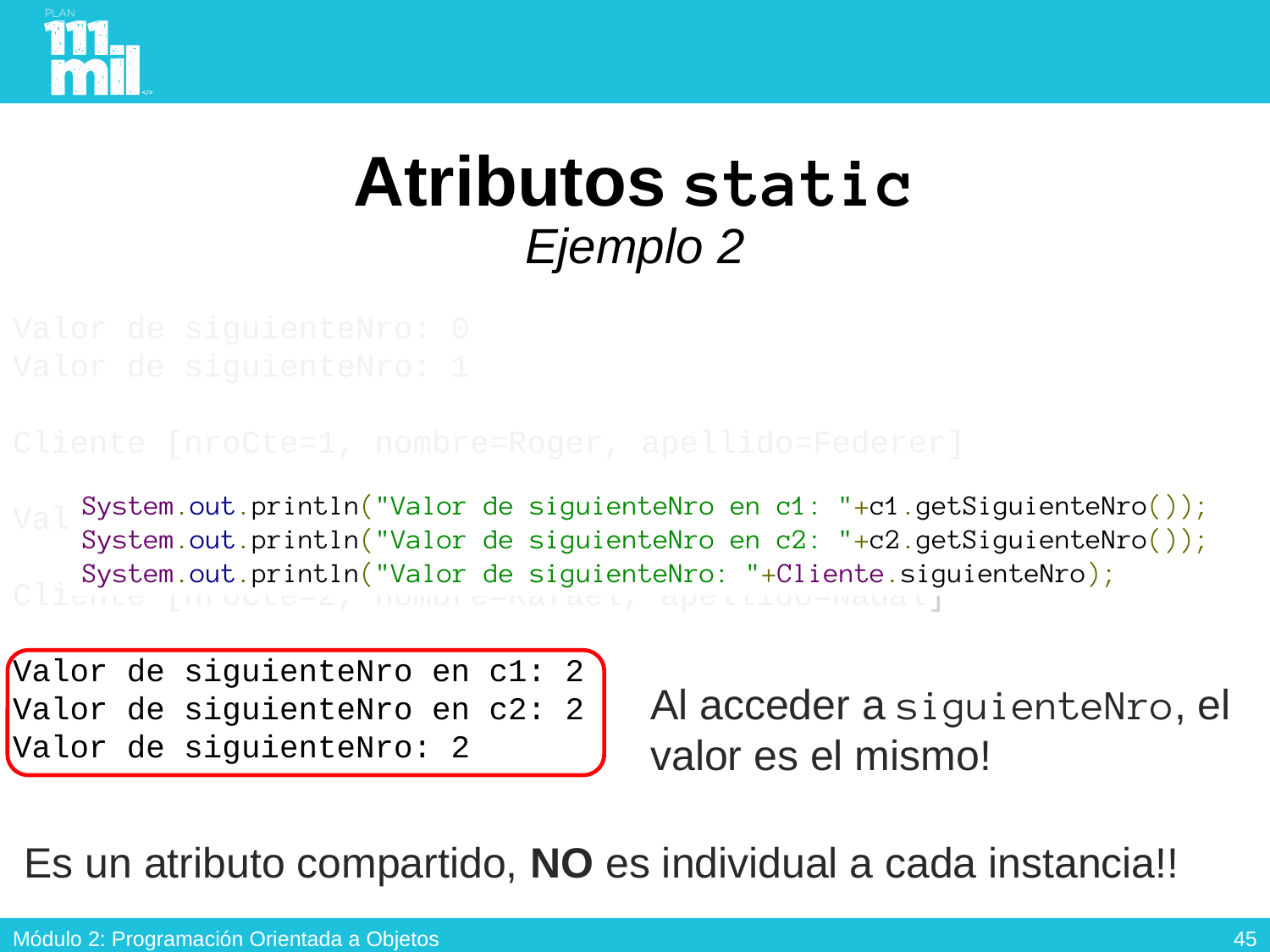

# Atributos static Ejemplo 2
Valor de siguienteNro: 0
Valor de siguienteNro: 1

Cliente [nroCte=1, nombre=Roger, apellido=Federer]

Valor de siguienteNro en c1: 1

Cliente [nroCte=2, nombre=Rafael, apellido=Nadal]

Valor de siguienteNro en c1: 2
Valor de siguienteNro en c2: 2
Valor de siguienteNro: 2
System.out.println("Valor de siguienteNro en c1: "+c1.getSiguienteNro());
System.out.println("Valor de siguienteNro en c2: "+c2.getSiguienteNro());
System.out.println("Valor de siguienteNro: "+Cliente.siguienteNro);

Al acceder a siguienteNro, el valor es el mismo!
Es un atributo compartido, NO es individual a cada instancia!!
45
Módulo 2: Programación Orientada a Objetos